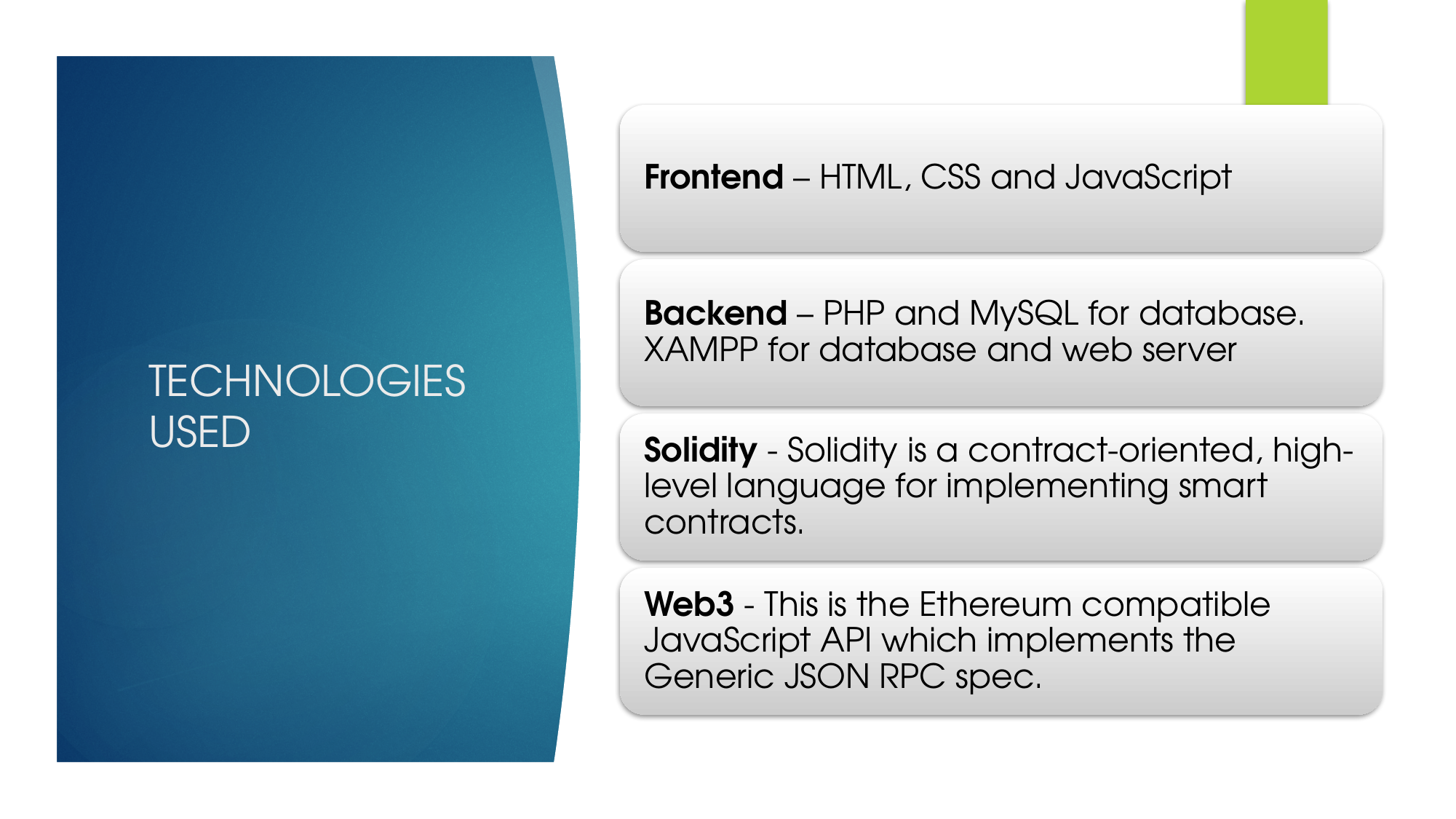

Frontend – HTML, CSS and JavaScript
Backend – PHP and MySQL for database. XAMPP for database and web server
Solidity - Solidity is a contract-oriented, high-level language for implementing smart contracts.
Web3 - This is the Ethereum compatible JavaScript API which implements the Generic JSON RPC spec.
# TECHNOLOGIES USED